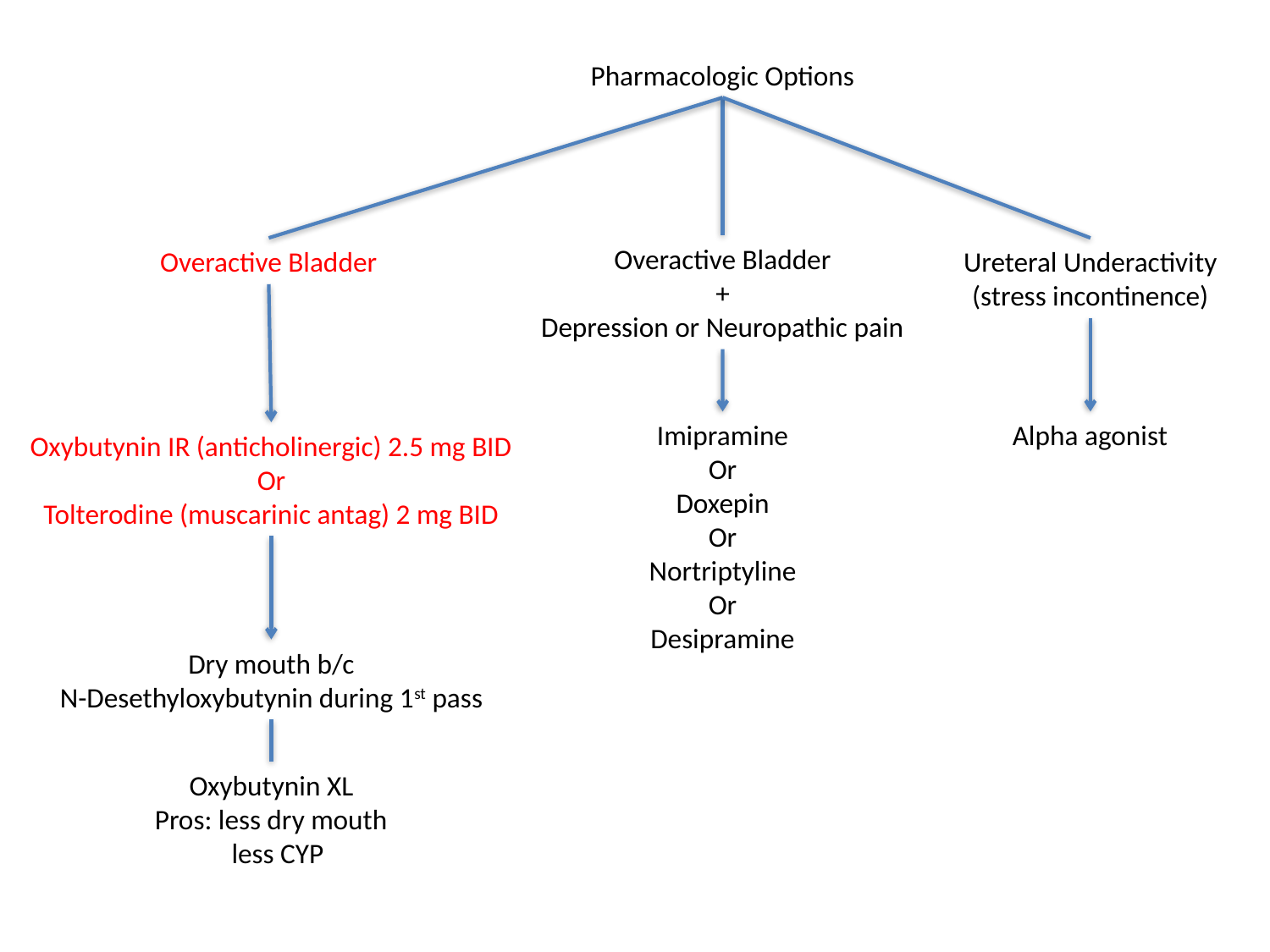

Pharmacologic Options
Overactive Bladder
+
Depression or Neuropathic pain
Overactive Bladder
Ureteral Underactivity
(stress incontinence)
Imipramine
Or
Doxepin
Or
Nortriptyline
Or
Desipramine
Alpha agonist
Oxybutynin IR (anticholinergic) 2.5 mg BID
Or
Tolterodine (muscarinic antag) 2 mg BID
Dry mouth b/c
N-Desethyloxybutynin during 1st pass
Oxybutynin XL
Pros: less dry mouth
  less CYP